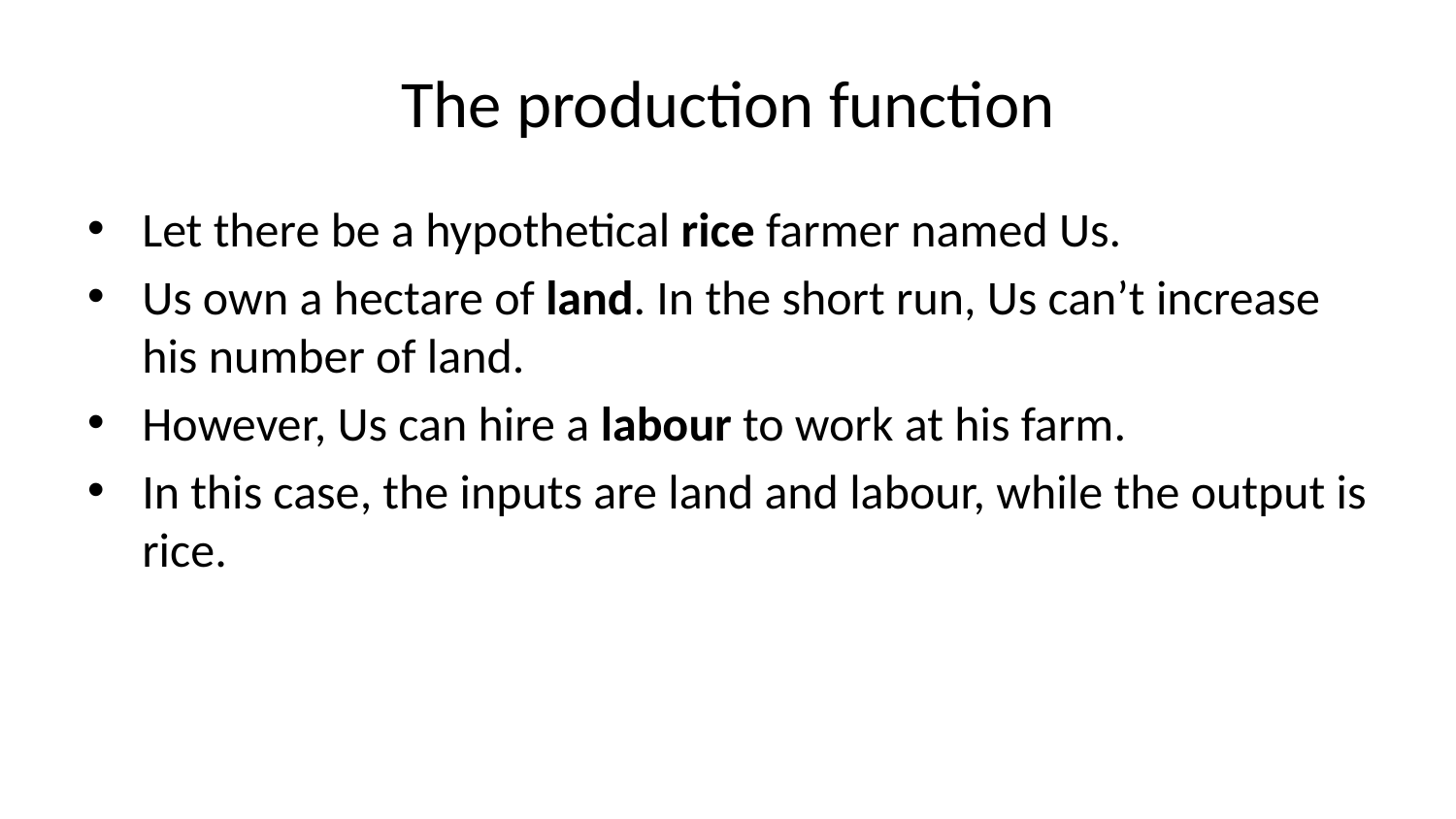

# The production function
Let there be a hypothetical rice farmer named Us.
Us own a hectare of land. In the short run, Us can’t increase his number of land.
However, Us can hire a labour to work at his farm.
In this case, the inputs are land and labour, while the output is rice.